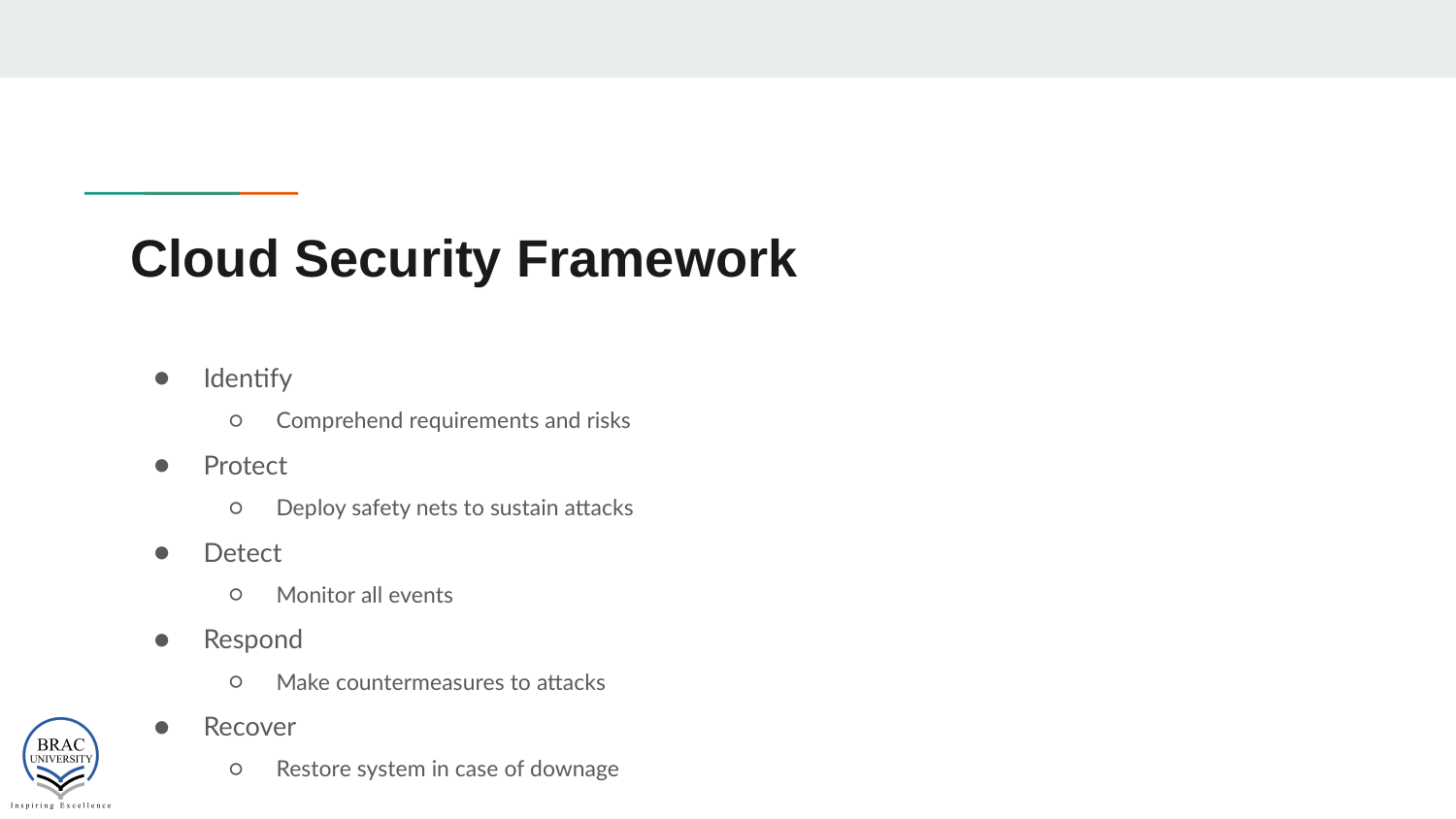

# Cloud Security Framework
Identify
Comprehend requirements and risks
Protect
Deploy safety nets to sustain attacks
Detect
Monitor all events
Respond
Make countermeasures to attacks
Recover
Restore system in case of downage